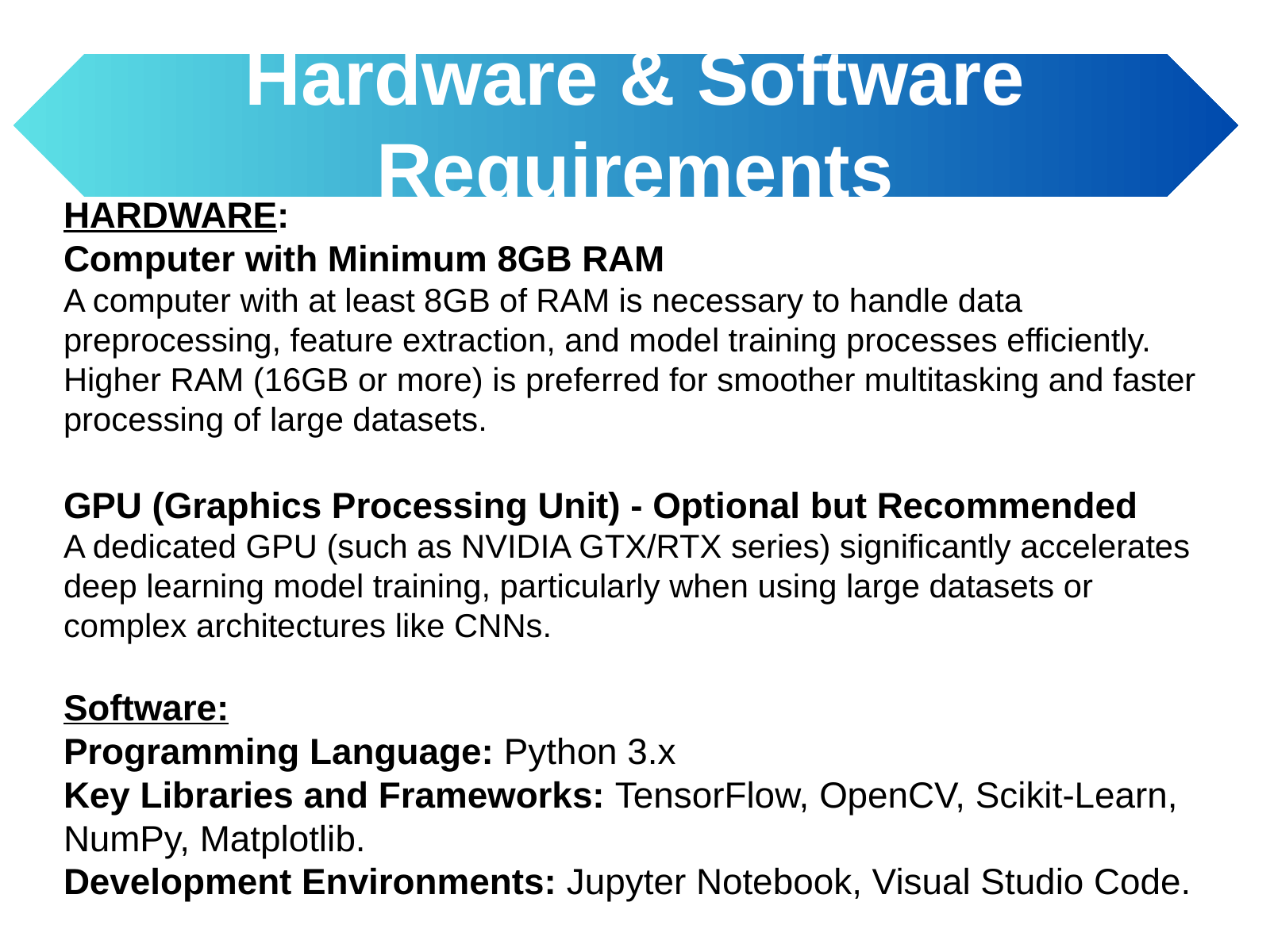

Hardware & Software Requirements

HARDWARE:
Computer with Minimum 8GB RAM
A computer with at least 8GB of RAM is necessary to handle data preprocessing, feature extraction, and model training processes efficiently. Higher RAM (16GB or more) is preferred for smoother multitasking and faster processing of large datasets.

GPU (Graphics Processing Unit) - Optional but Recommended
A dedicated GPU (such as NVIDIA GTX/RTX series) significantly accelerates deep learning model training, particularly when using large datasets or complex architectures like CNNs.

Software:
Programming Language: Python 3.x
Key Libraries and Frameworks: TensorFlow, OpenCV, Scikit-Learn, NumPy, Matplotlib.
Development Environments: Jupyter Notebook, Visual Studio Code.